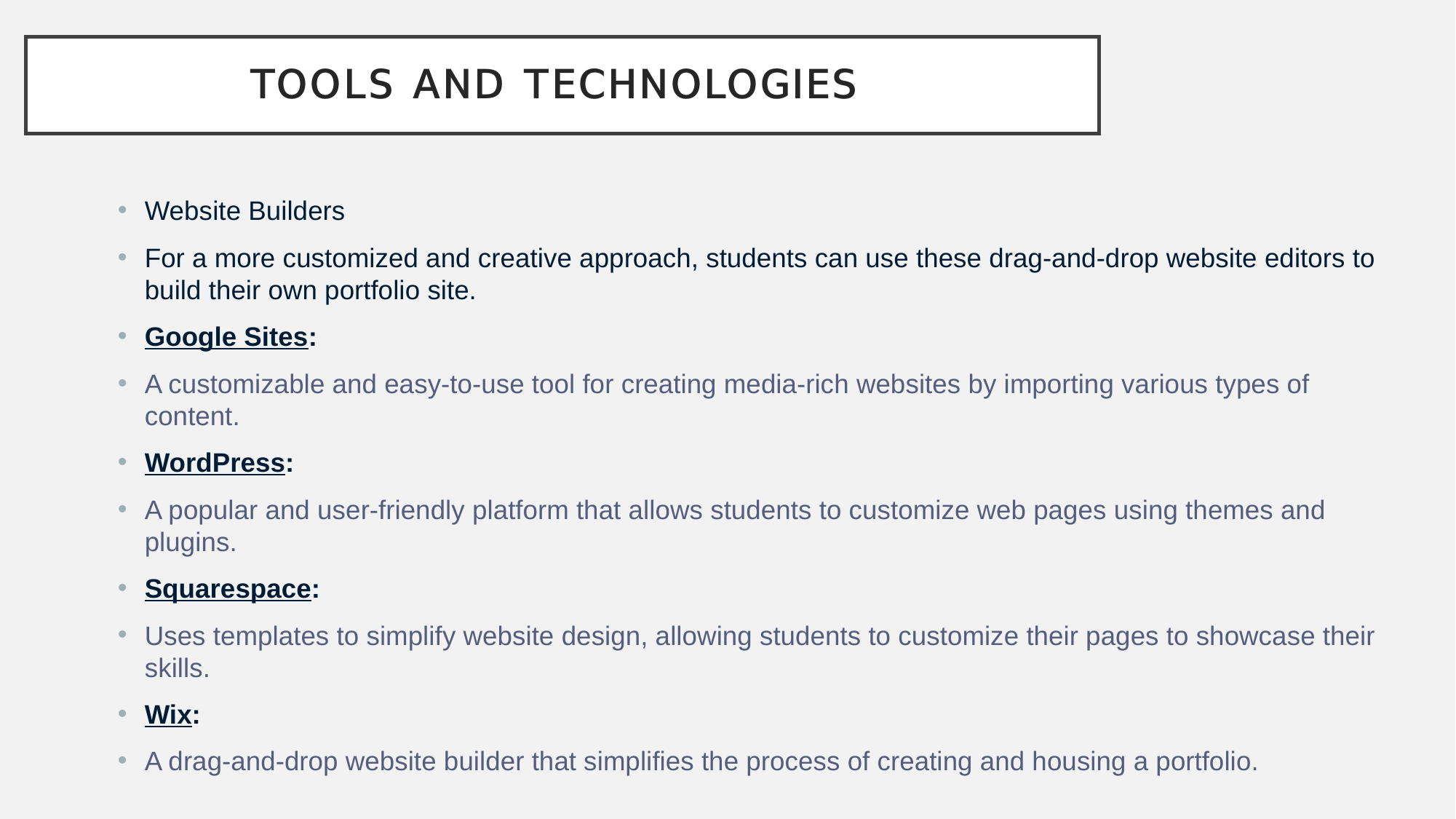

# Tools and technologies
Website Builders
For a more customized and creative approach, students can use these drag-and-drop website editors to build their own portfolio site.
Google Sites:
A customizable and easy-to-use tool for creating media-rich websites by importing various types of content.
WordPress:
A popular and user-friendly platform that allows students to customize web pages using themes and plugins.
Squarespace:
Uses templates to simplify website design, allowing students to customize their pages to showcase their skills.
Wix:
A drag-and-drop website builder that simplifies the process of creating and housing a portfolio.